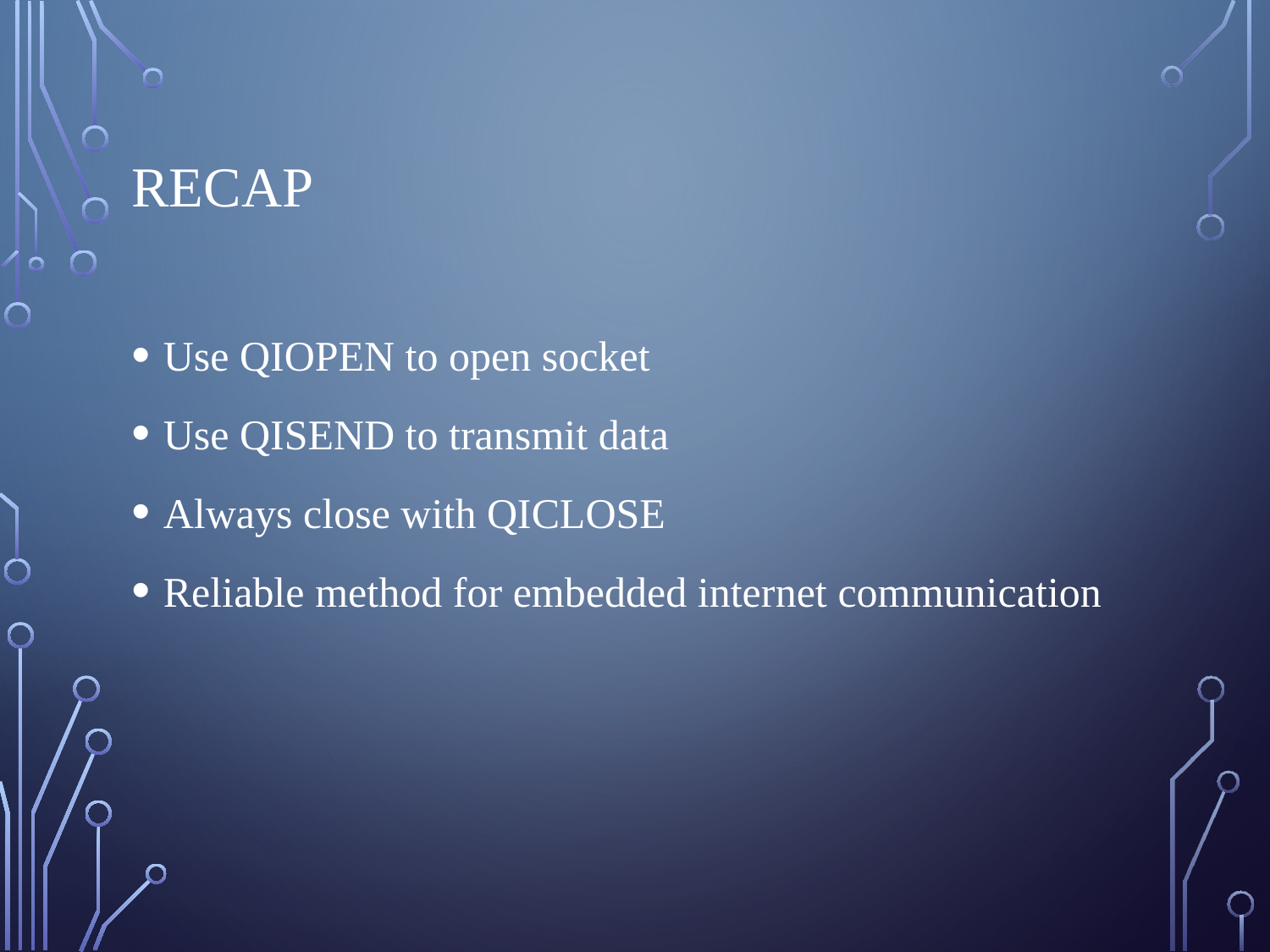

# Recap
Use QIOPEN to open socket
Use QISEND to transmit data
Always close with QICLOSE
Reliable method for embedded internet communication